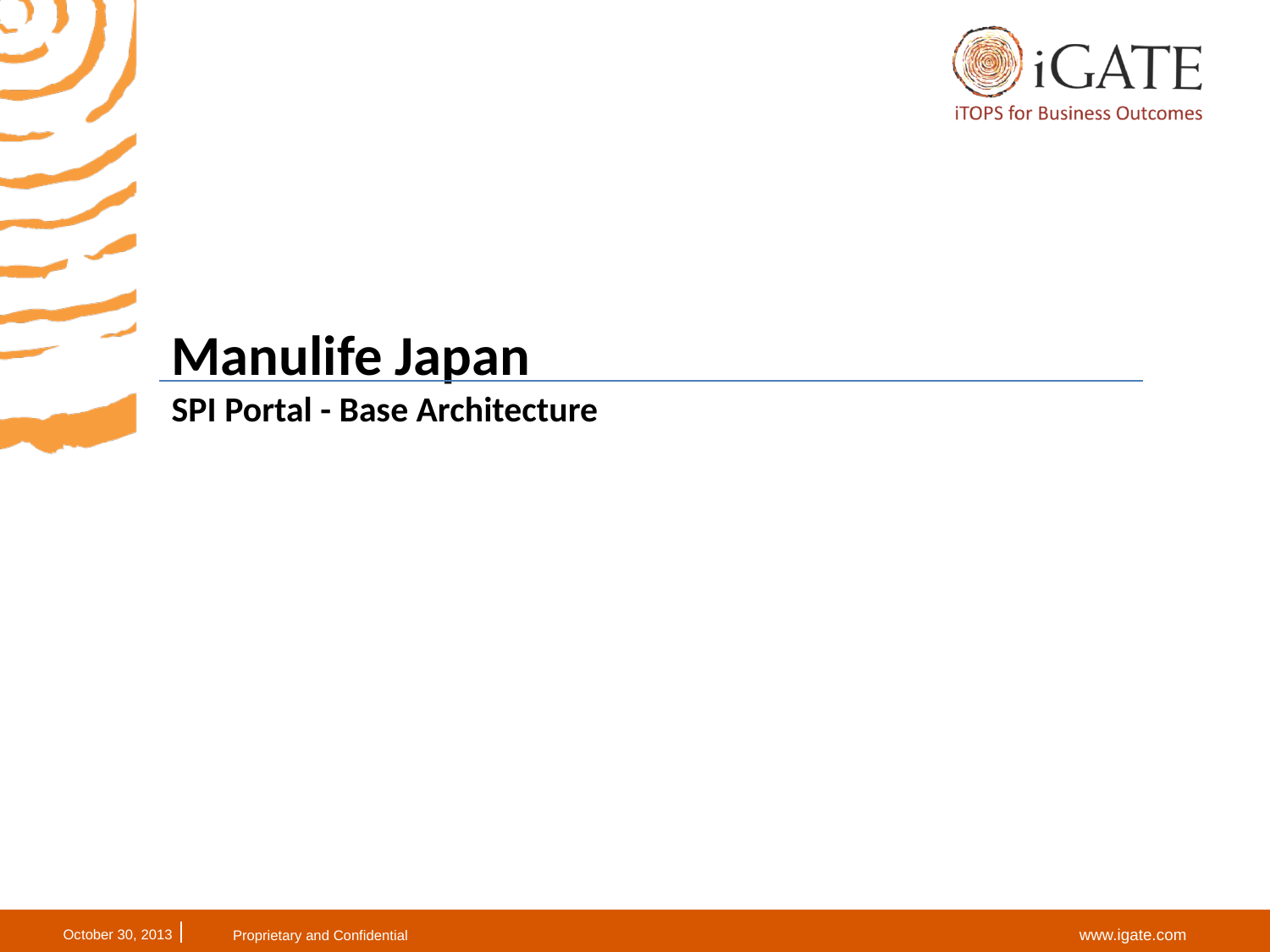

Manulife Japan
SPI Portal - Base Architecture